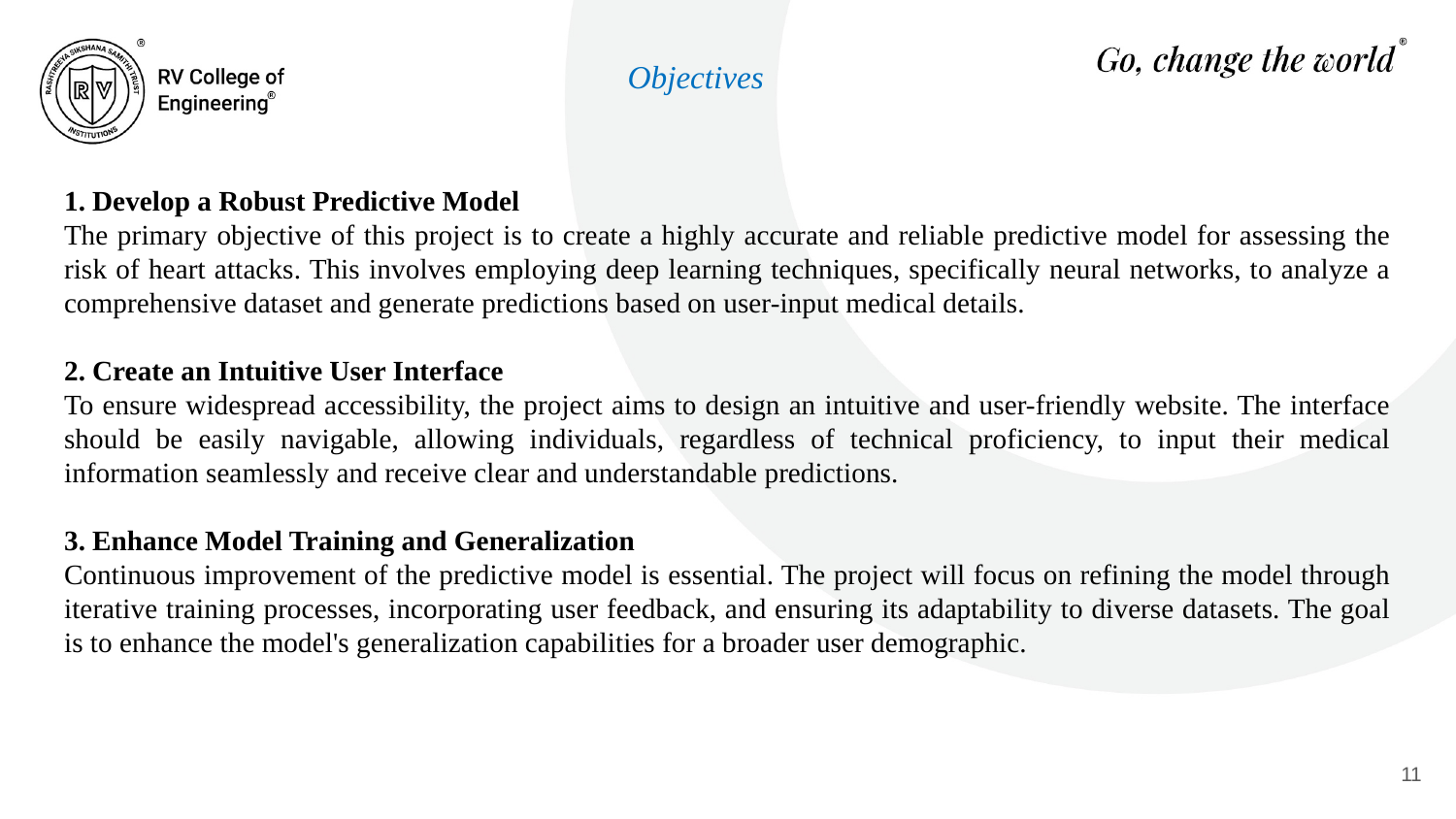

Objectives
1. Develop a Robust Predictive Model
The primary objective of this project is to create a highly accurate and reliable predictive model for assessing the risk of heart attacks. This involves employing deep learning techniques, specifically neural networks, to analyze a comprehensive dataset and generate predictions based on user-input medical details.

2. Create an Intuitive User Interface
To ensure widespread accessibility, the project aims to design an intuitive and user-friendly website. The interface should be easily navigable, allowing individuals, regardless of technical proficiency, to input their medical information seamlessly and receive clear and understandable predictions.

3. Enhance Model Training and Generalization
Continuous improvement of the predictive model is essential. The project will focus on refining the model through iterative training processes, incorporating user feedback, and ensuring its adaptability to diverse datasets. The goal is to enhance the model's generalization capabilities for a broader user demographic.
#

11